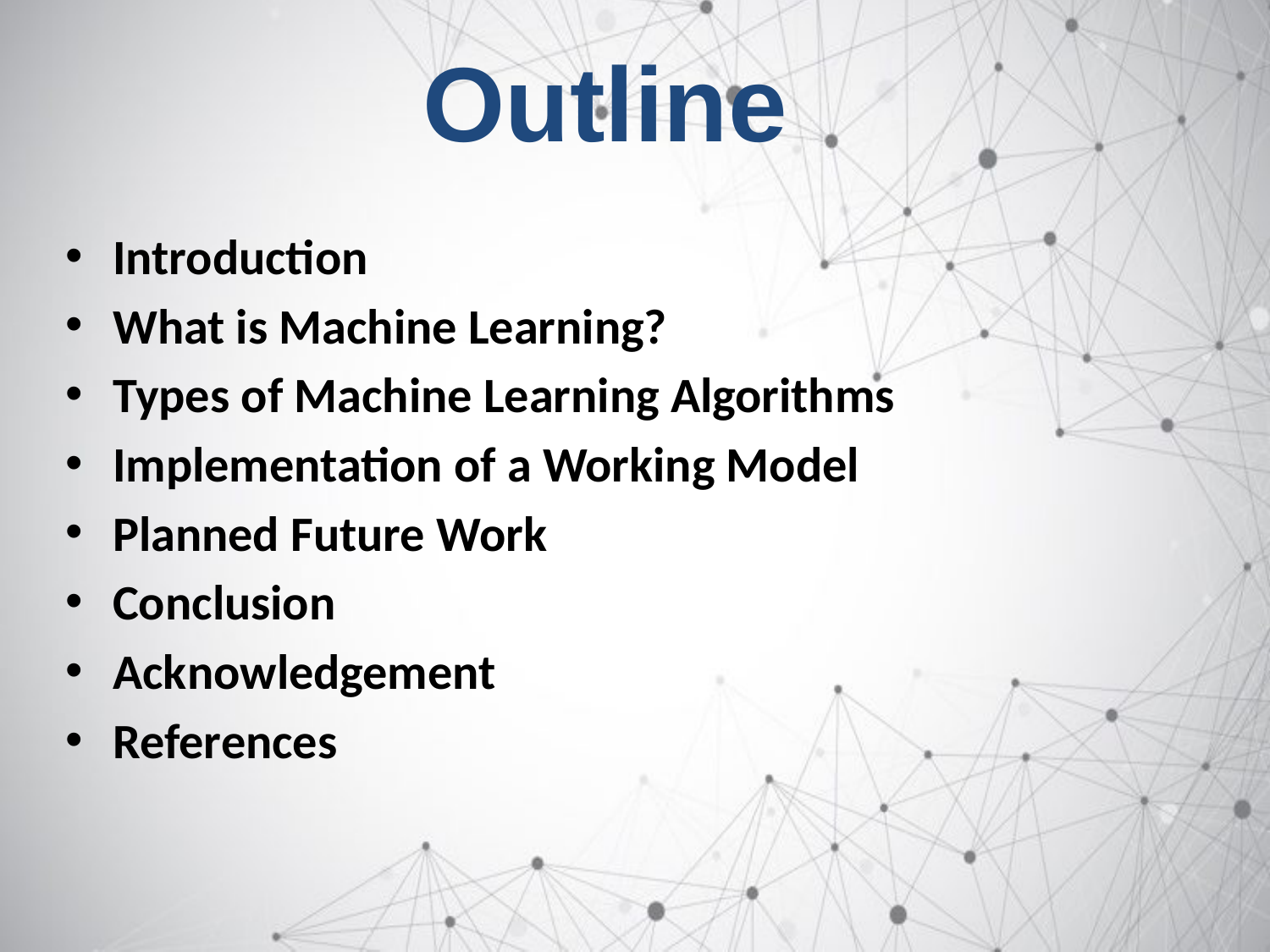

Outline

Introduction
What is Machine Learning?
Types of Machine Learning Algorithms
Implementation of a Working Model
Planned Future Work
Conclusion
Acknowledgement
References